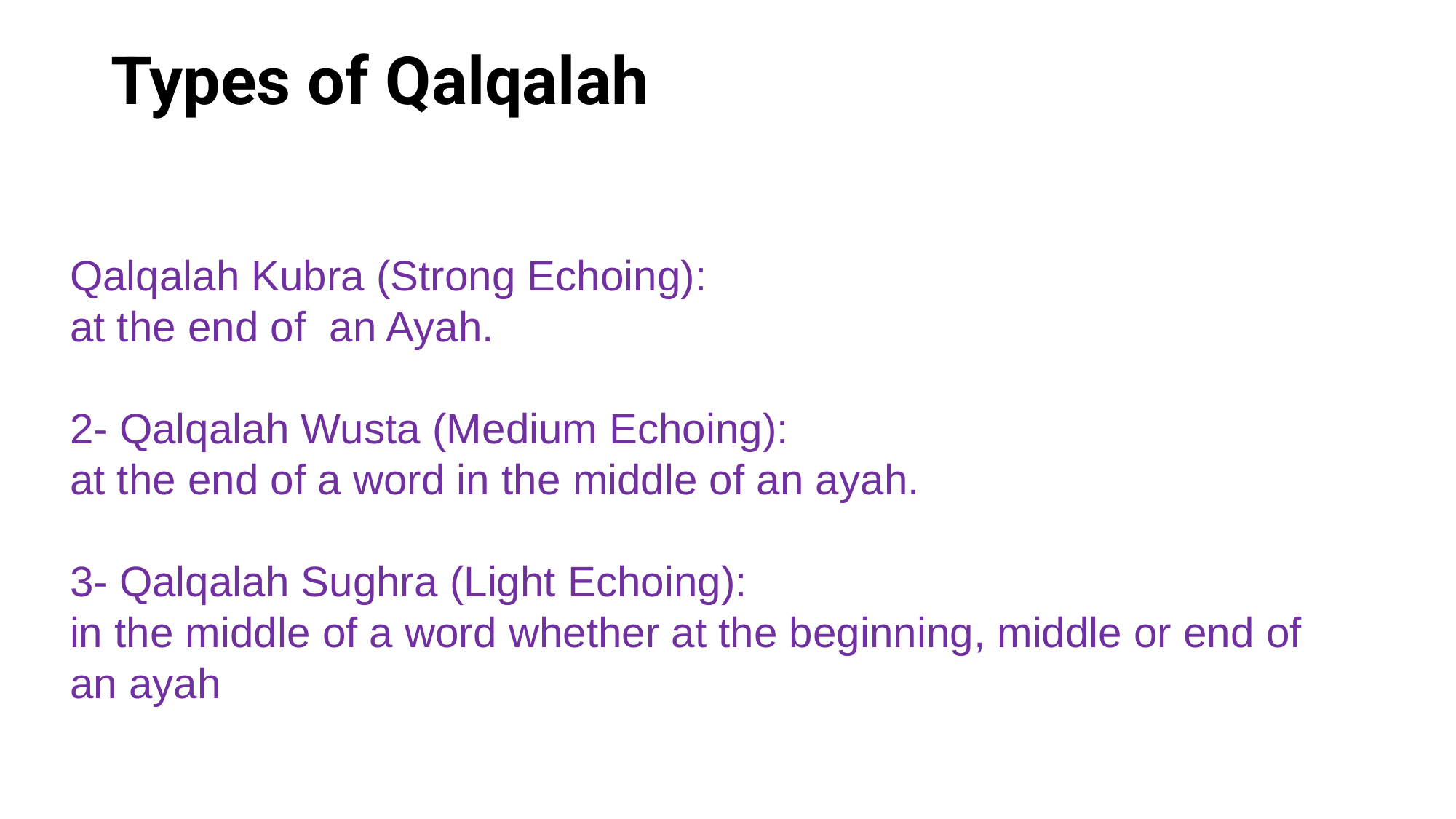

# Types of Qalqalah
Qalqalah Kubra (Strong Echoing):
at the end of  an Ayah.

2- Qalqalah Wusta (Medium Echoing):
at the end of a word in the middle of an ayah.

3- Qalqalah Sughra (Light Echoing):
in the middle of a word whether at the beginning, middle or end of an ayah